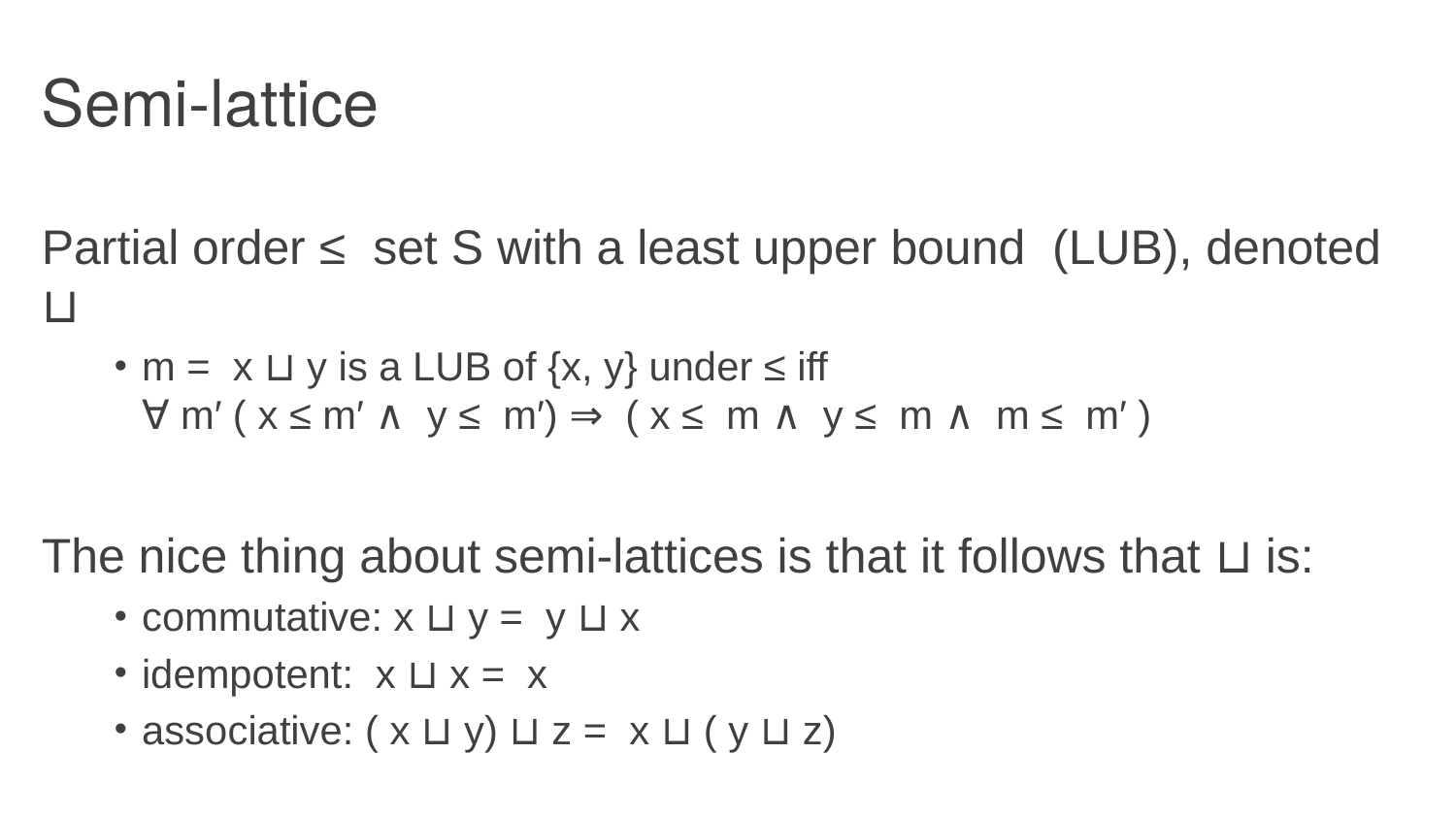

# Semi-lattice
Partial order ≤  set S with a least upper bound  (LUB), denoted ⊔
m =  x ⊔ y is a LUB of {x, y} under ≤ iff
∀ m′ ( x ≤ m′ ∧  y ≤  m′) ⇒  ( x ≤  m ∧  y ≤  m ∧  m ≤  m′ )

The nice thing about semi-lattices is that it follows that ⊔ is:
commutative: x ⊔ y =  y ⊔ x
idempotent:  x ⊔ x =  x
associative: ( x ⊔ y) ⊔ z =  x ⊔ ( y ⊔ z)